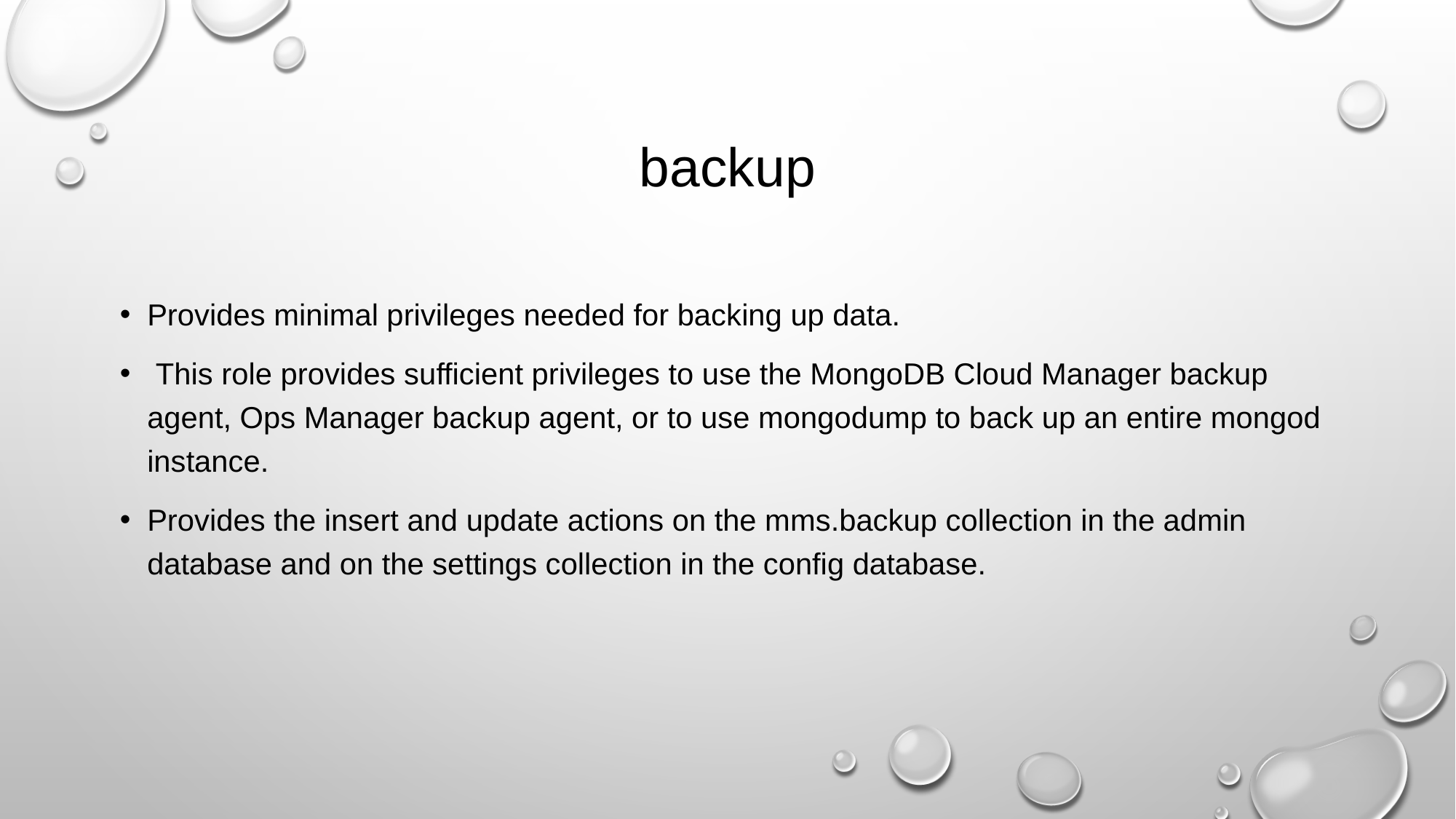

# backup
Provides minimal privileges needed for backing up data.
 This role provides sufficient privileges to use the MongoDB Cloud Manager backup agent, Ops Manager backup agent, or to use mongodump to back up an entire mongod instance.
Provides the insert and update actions on the mms.backup collection in the admin database and on the settings collection in the config database.